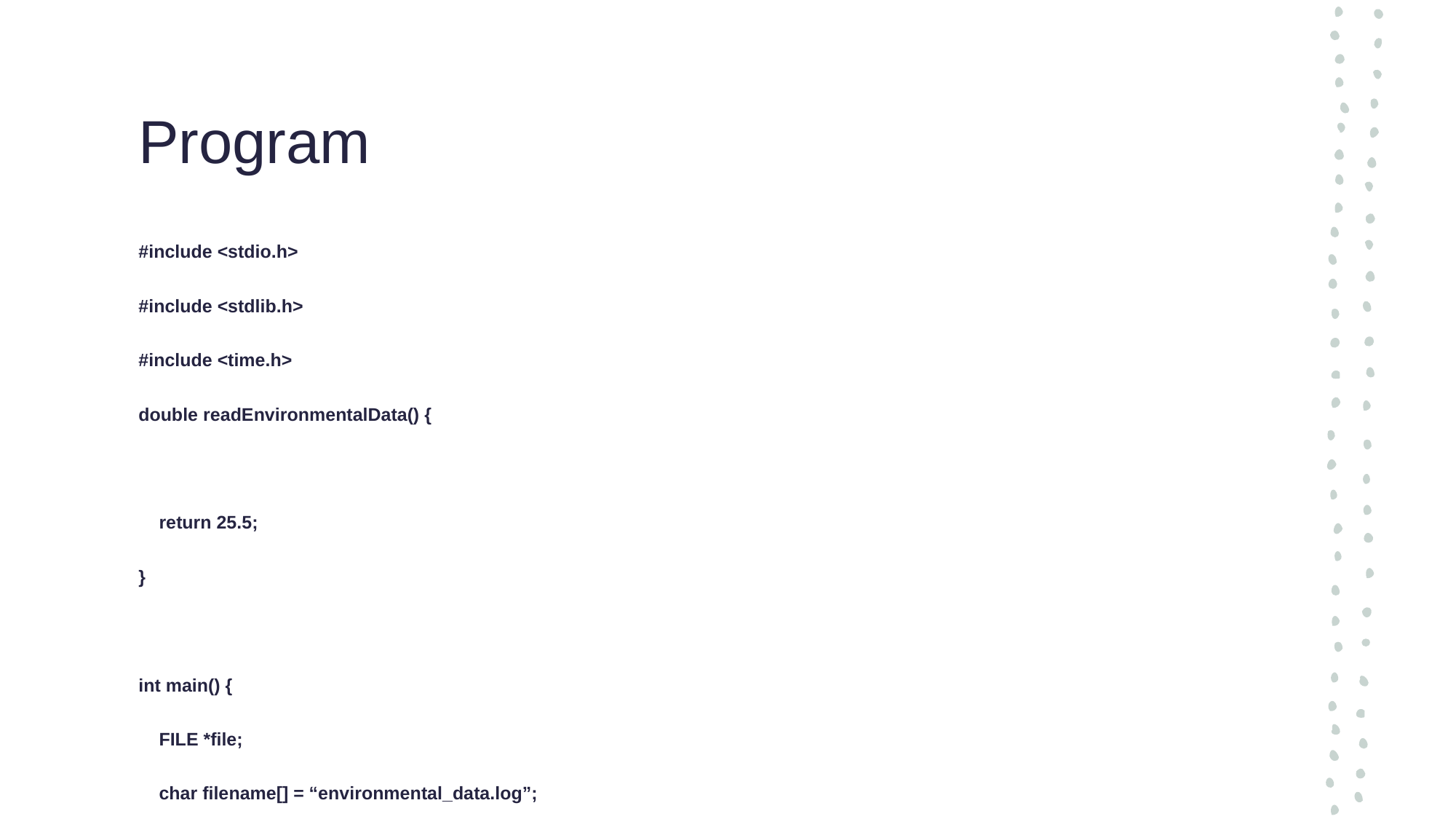

# Program
#include <stdio.h>
#include <stdlib.h>
#include <time.h>
double readEnvironmentalData() {

    return 25.5;
}

int main() {
    FILE *file;
    char filename[] = “environmental_data.log”;
    file = fopen(filename, “a”);